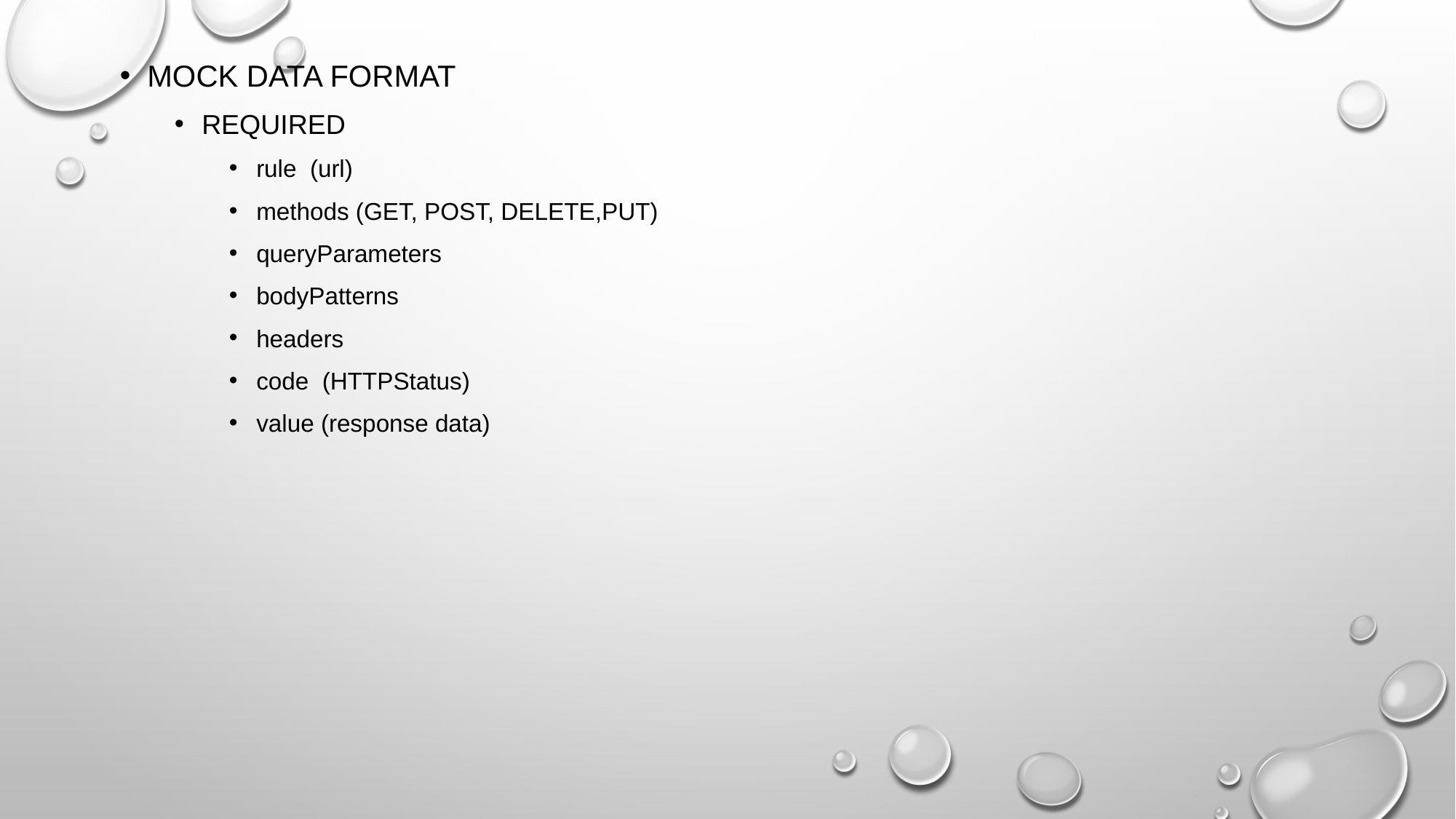

Mock data format
Required
rule  (url)
methods (GET, POST, DELETE,PUT)
queryParameters
bodyPatterns
headers
code  (HTTPStatus)
value (response data)